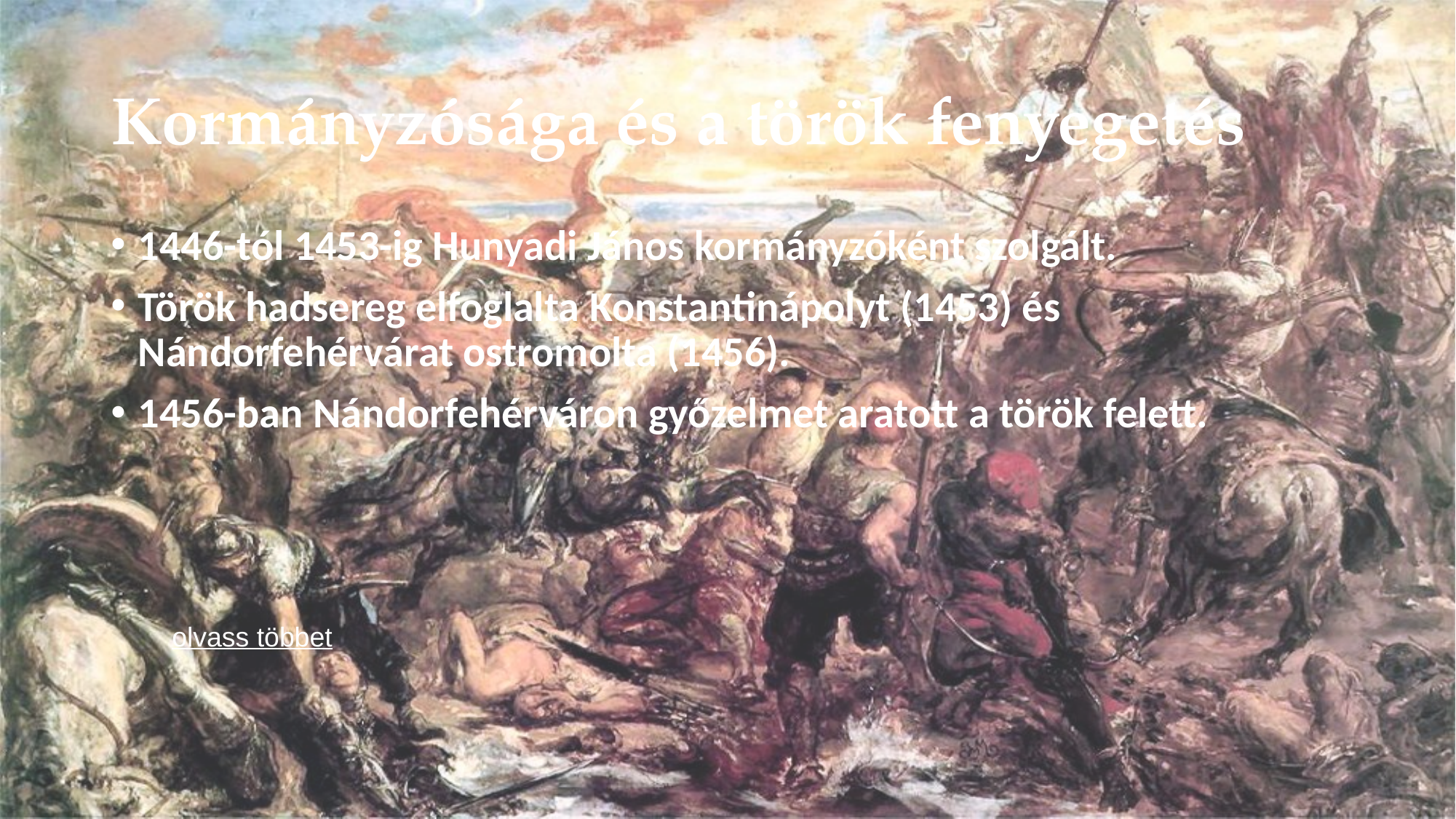

# Kormányzósága és a török fenyegetés
1446-tól 1453-ig Hunyadi János kormányzóként szolgált.
Török hadsereg elfoglalta Konstantinápolyt (1453) és Nándorfehérvárat ostromolta (1456).
1456-ban Nándorfehérváron győzelmet aratott a török felett.

olvass többet